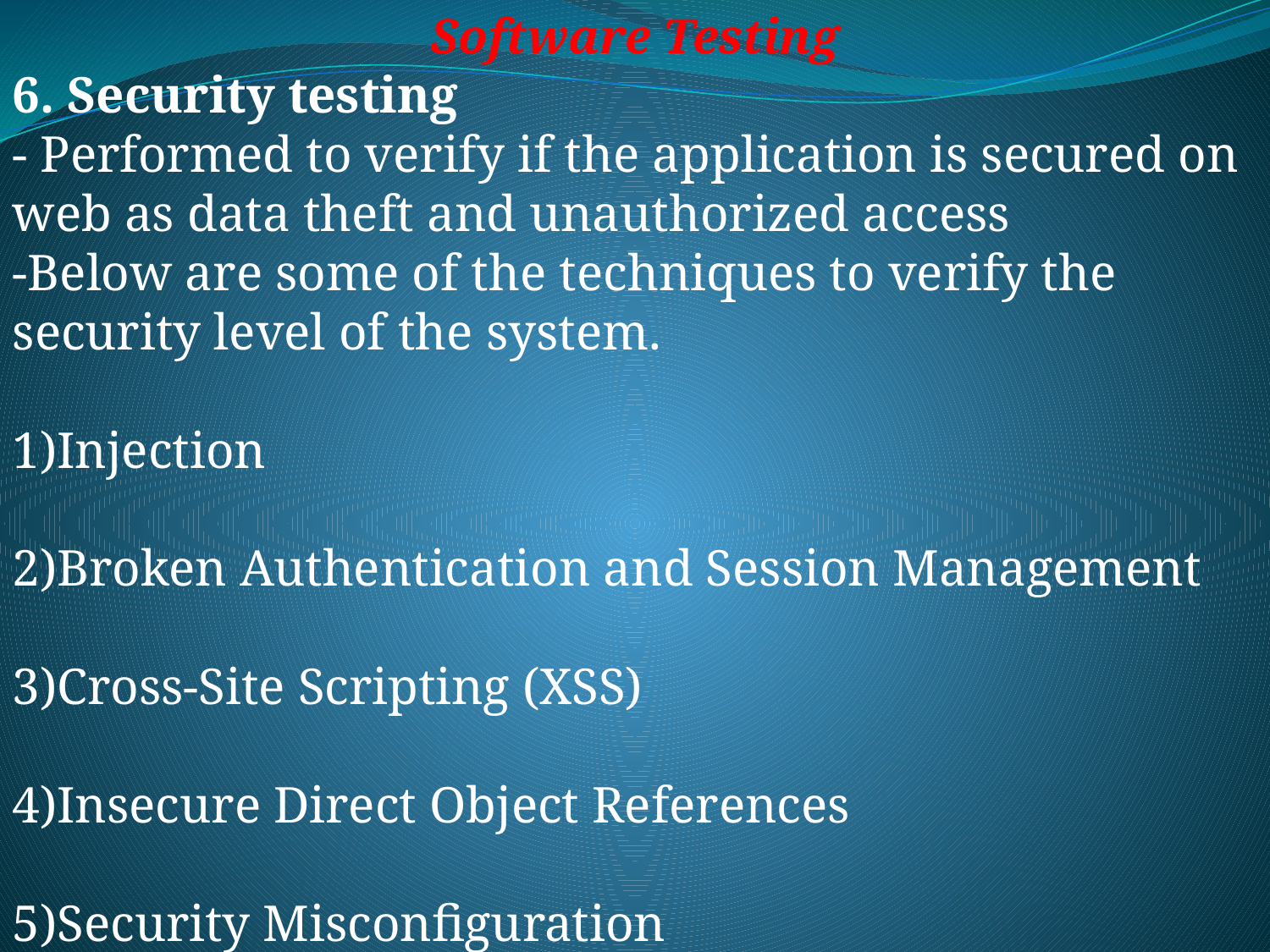

Software Testing
6. Security testing
- Performed to verify if the application is secured on web as data theft and unauthorized access
-Below are some of the techniques to verify the security level of the system.
1)Injection
2)Broken Authentication and Session Management
3)Cross-Site Scripting (XSS)
4)Insecure Direct Object References
5)Security Misconfiguration